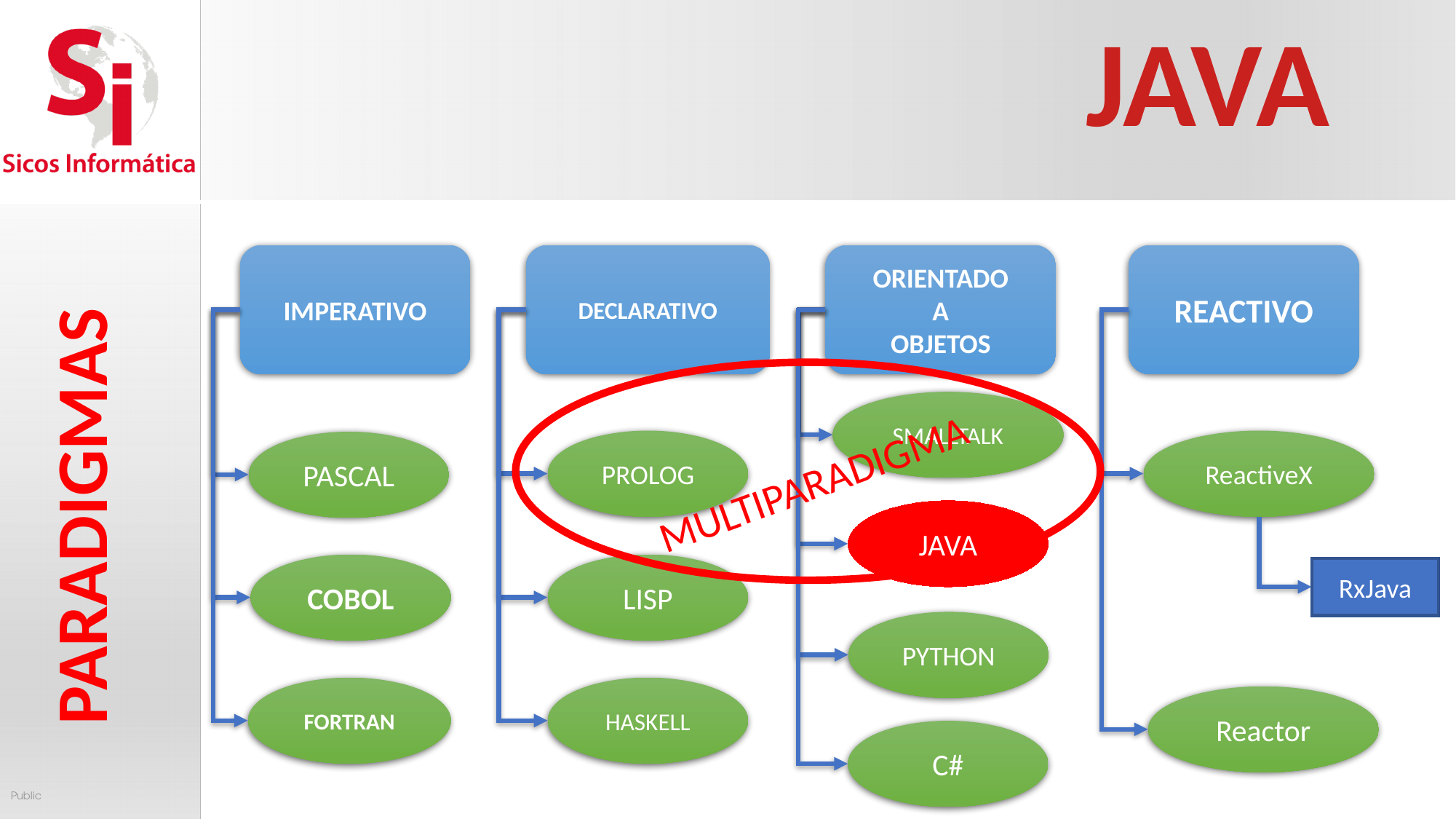

JAVA
IMPERATIVO
DECLARATIVO
ORIENTADO
A
OBJETOS
REACTIVO

MULTIPARADIGMA
SMALLTALK
PROLOG
ReactiveX
PASCAL
PARADIGMAS
JAVA

COBOL
LISP
RxJava
PYTHON
FORTRAN
HASKELL
Reactor
C#